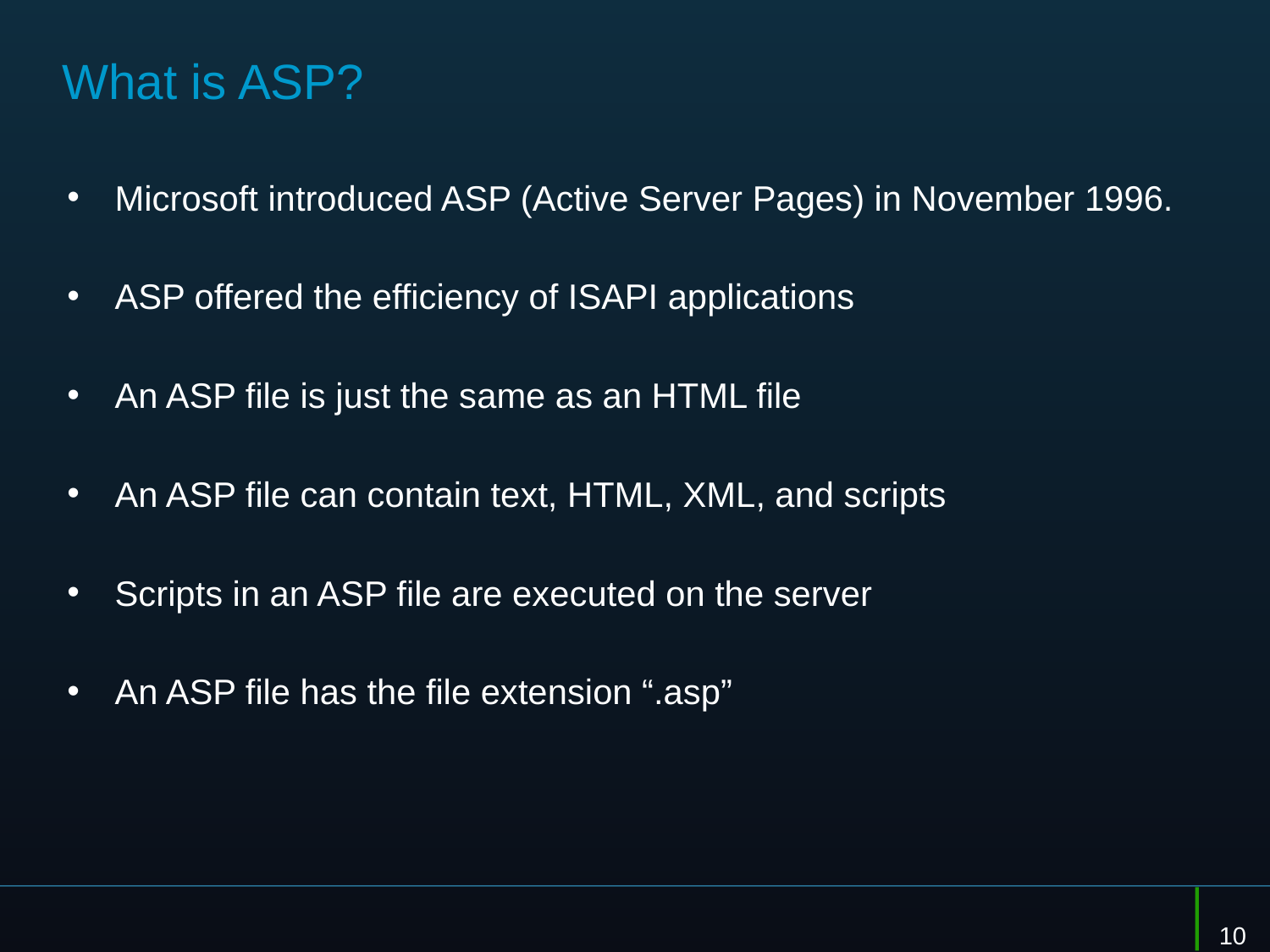

# What is ASP?
Microsoft introduced ASP (Active Server Pages) in November 1996.

ASP offered the efficiency of ISAPI applications

An ASP file is just the same as an HTML file

An ASP file can contain text, HTML, XML, and scripts

Scripts in an ASP file are executed on the server

An ASP file has the file extension “.asp”

10